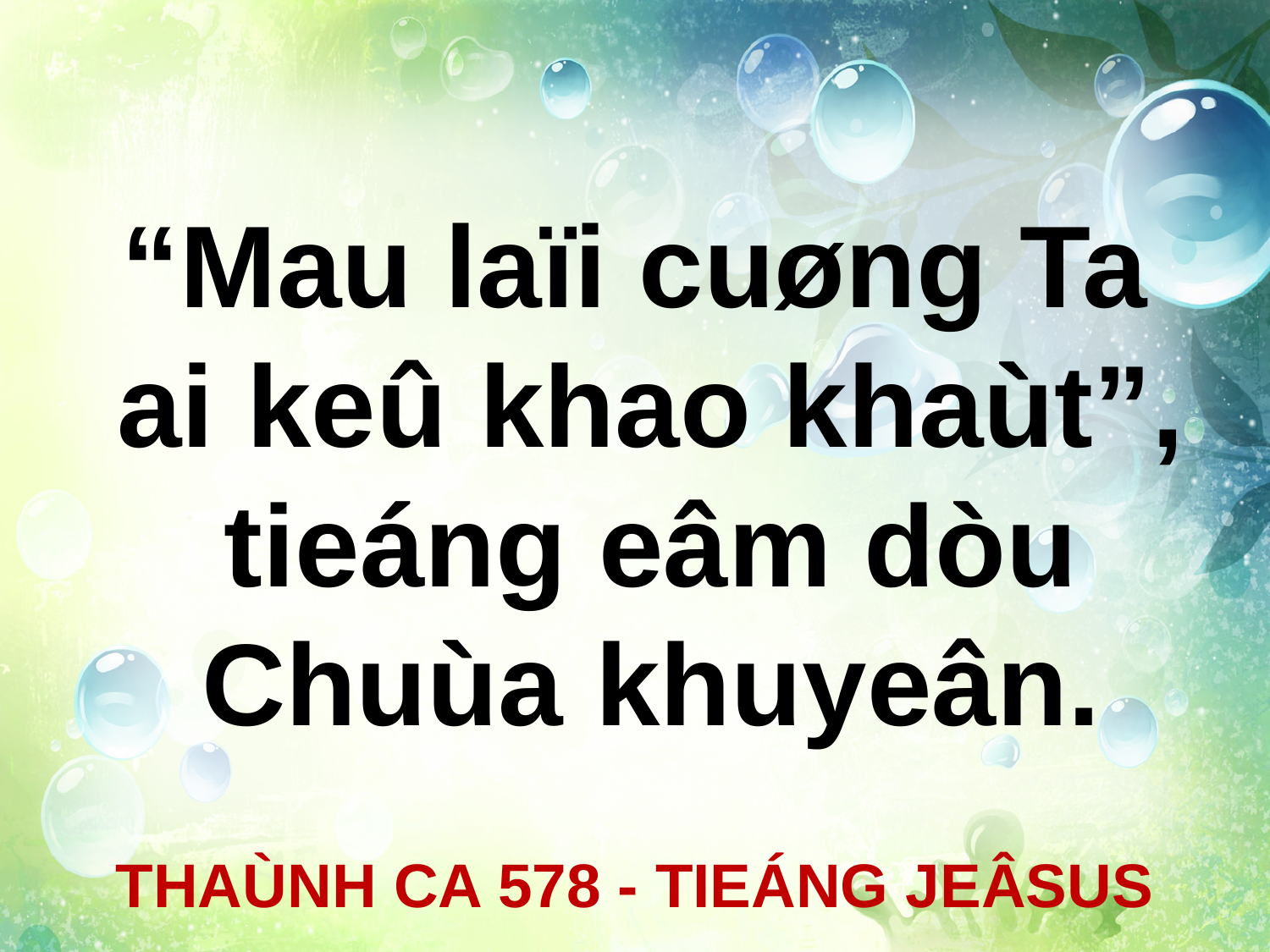

“Mau laïi cuøng Ta
 ai keû khao khaùt”,
 tieáng eâm dòu
 Chuùa khuyeân.
THAÙNH CA 578 - TIEÁNG JEÂSUS